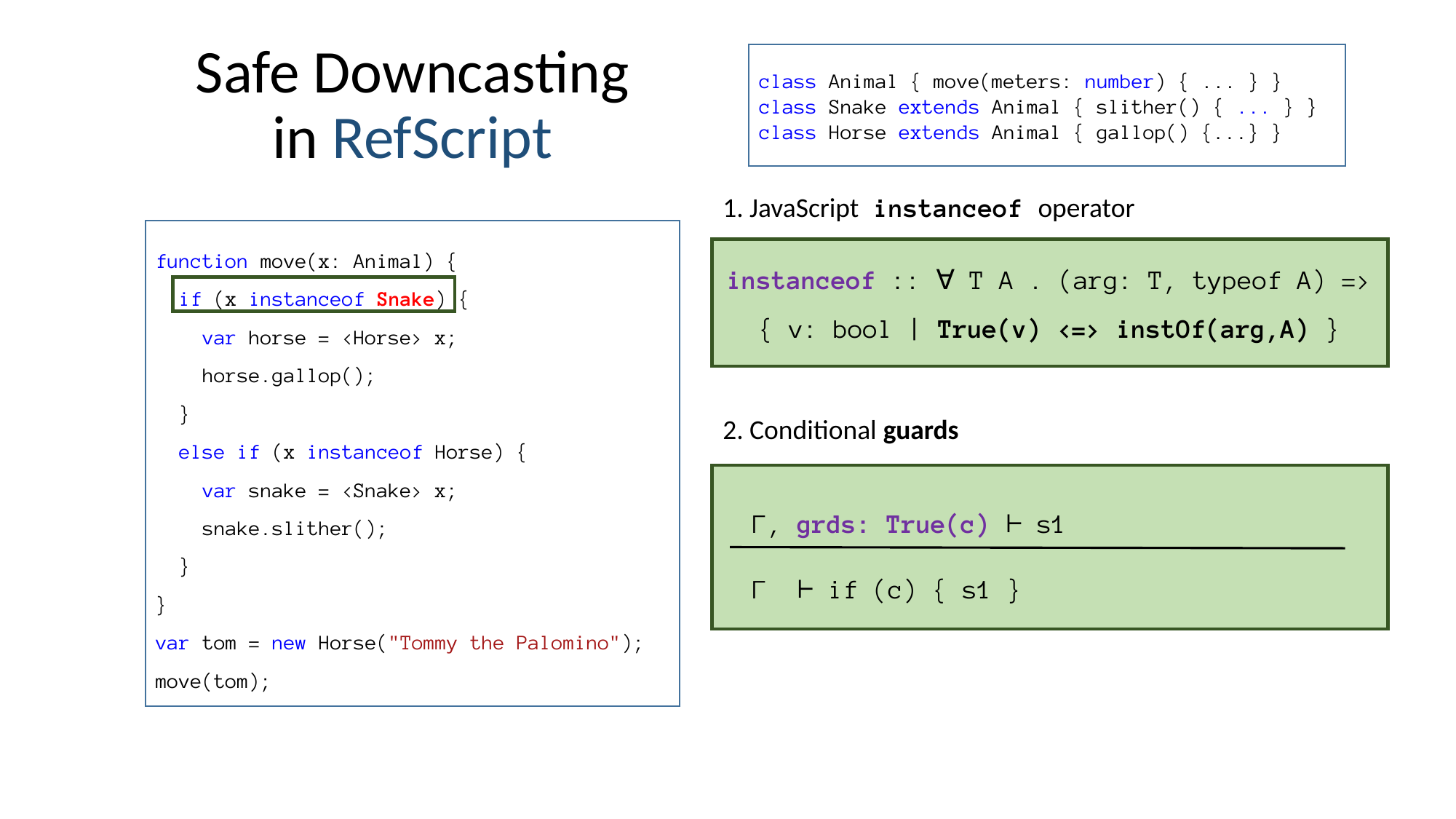

# Safe Downcasting in RefScript
class Animal { move(meters: number) { ... } }
class Snake extends Animal { slither() { ... } }
class Horse extends Animal { gallop() {...} }
1. JavaScript instanceof operator
function move(x: Animal) {
  if (x instanceof Snake) {
    var horse = <Horse> x;
    horse.gallop();
  }
  else if (x instanceof Horse) {
    var snake = <Snake> x;
    snake.slither();
  }
}
var tom = new Horse("Tommy the Palomino");
move(tom);
instanceof :: ∀ T A . (arg: T, typeof A) =>
{ v: bool | True(v) <=> instOf(arg,A) }

2. Conditional guards
  Γ, grds: True(c) ⊢ s1
  Γ  ⊢ if (c) { s1 }